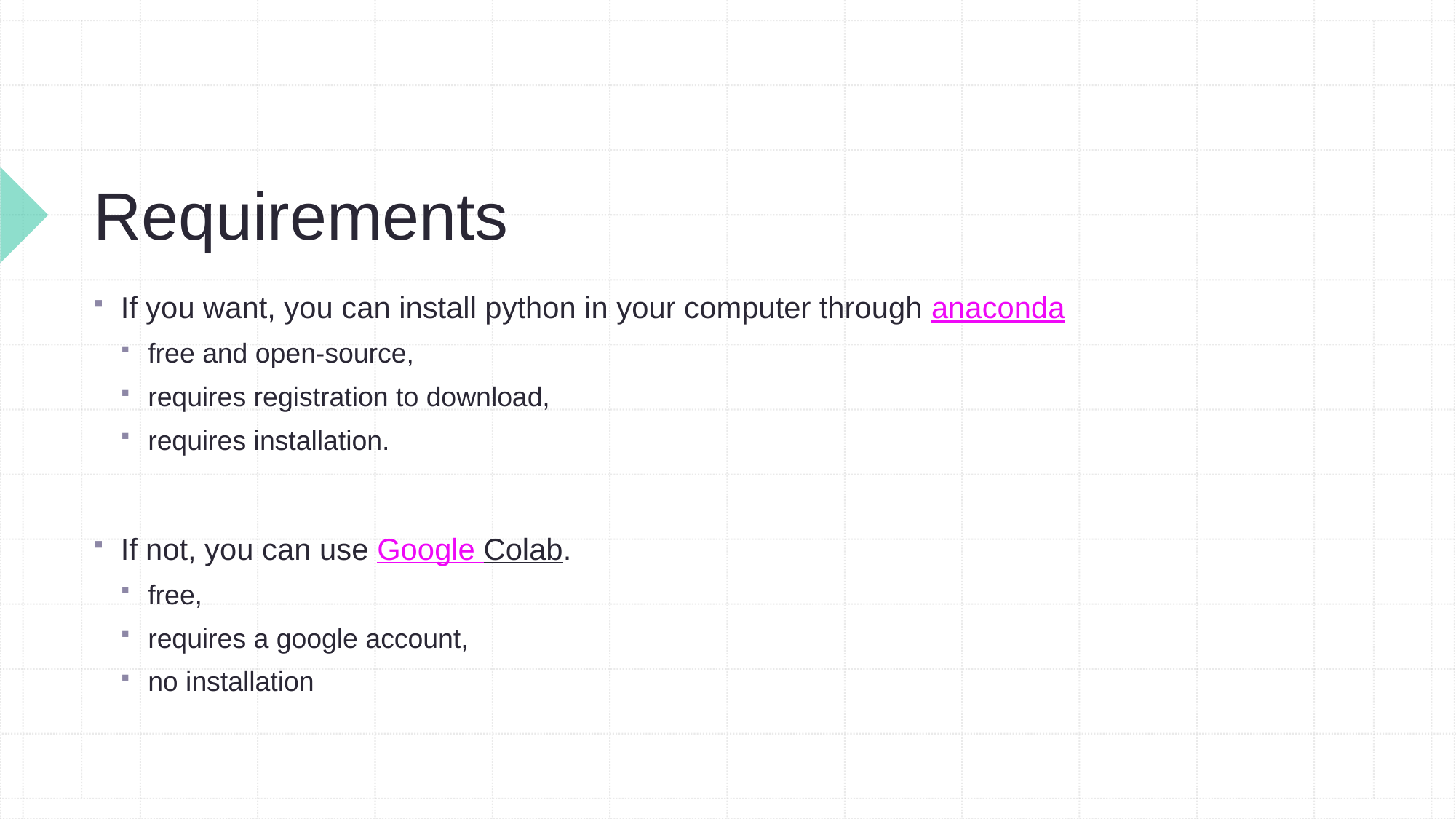

# Requirements
If you want, you can install python in your computer through anaconda
free and open-source,
requires registration to download,
requires installation.

If not, you can use Google Colab.
free,
requires a google account,
no installation